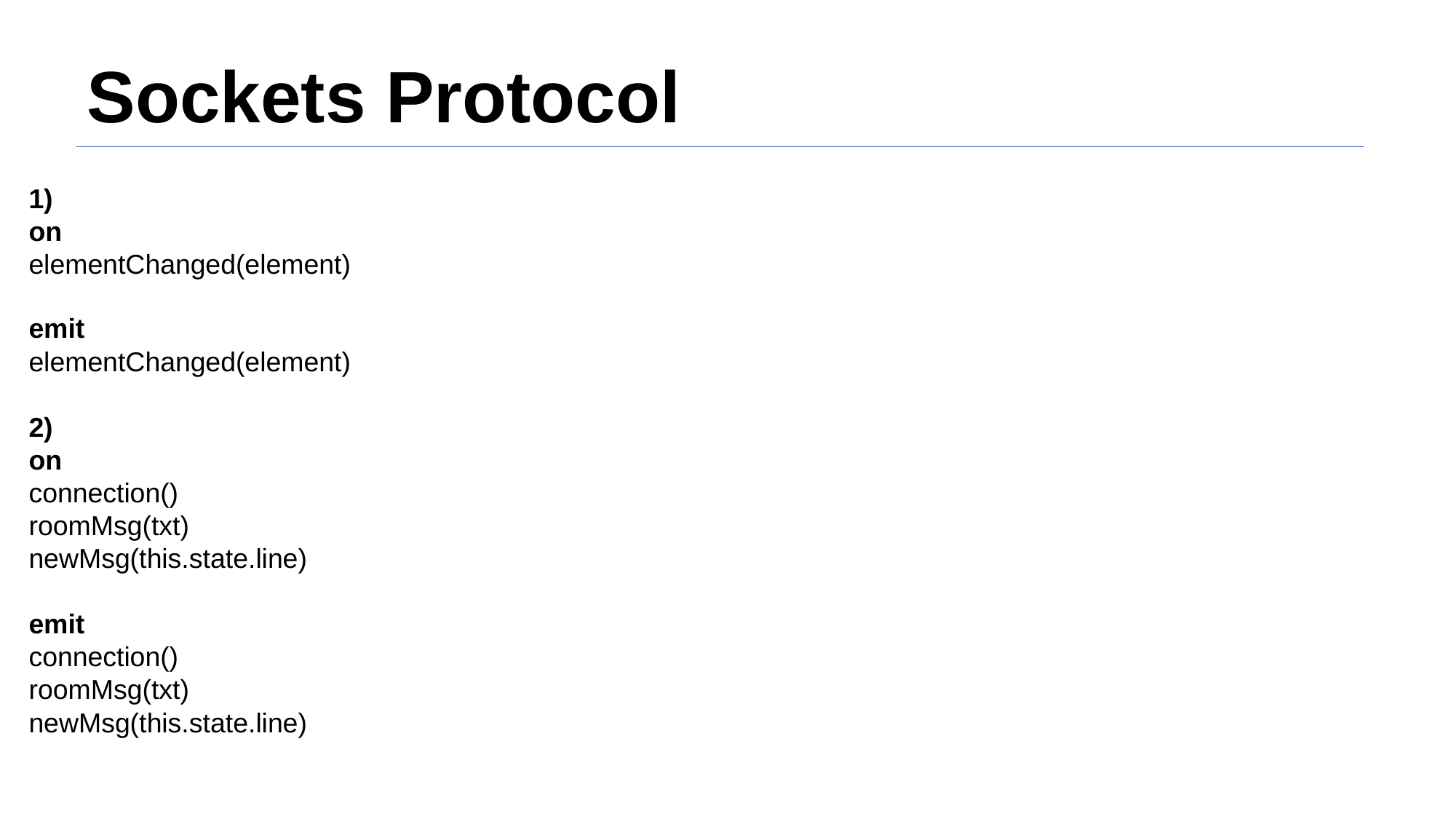

# Sockets Protocol

1)
on
elementChanged(element)

emit
elementChanged(element)

2)
on
connection()
roomMsg(txt)
newMsg(this.state.line)

emit
connection()
roomMsg(txt)
newMsg(this.state.line)